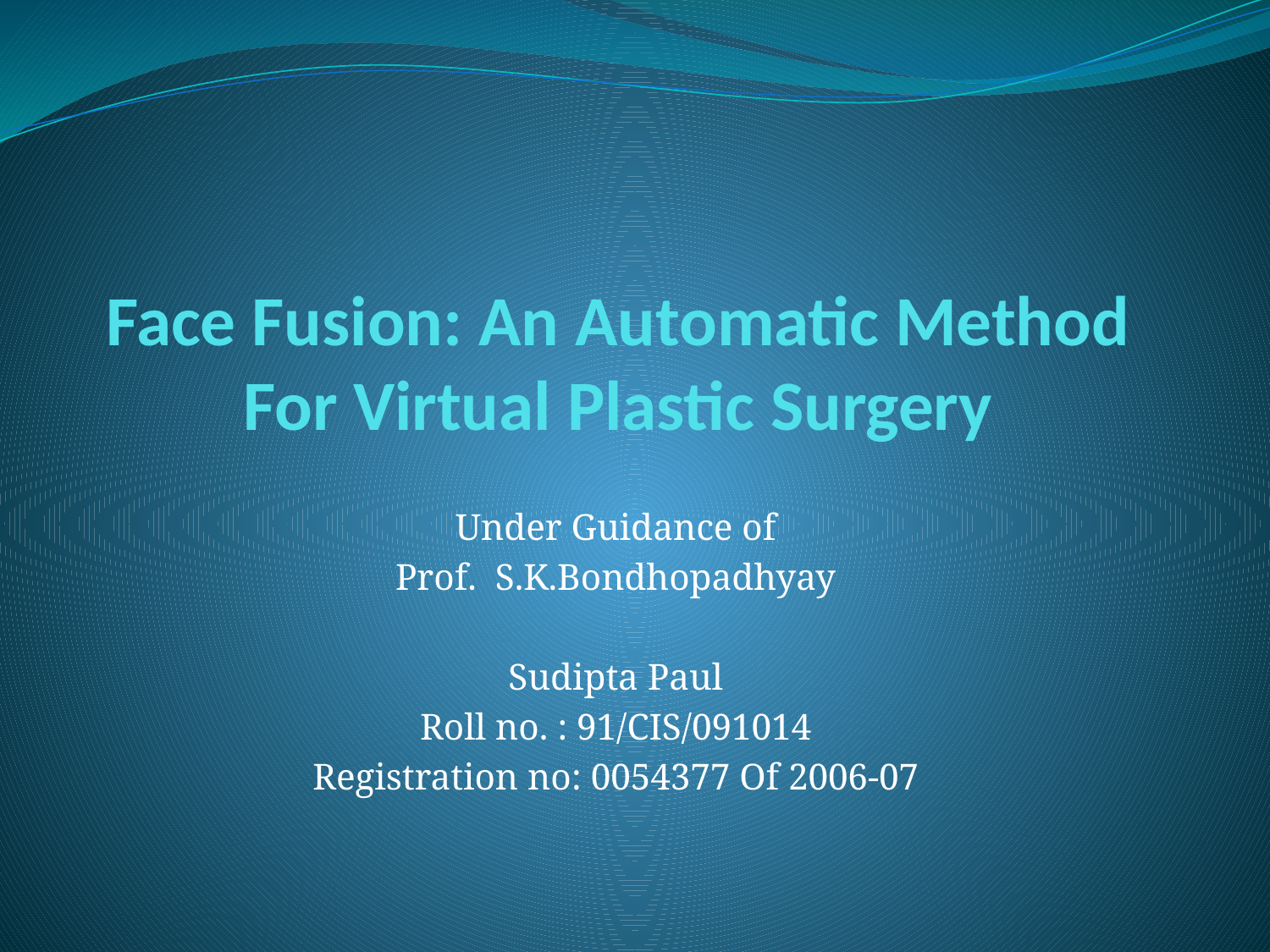

# Face Fusion: An Automatic Method For Virtual Plastic Surgery

Under Guidance of
Prof.  S.K.Bondhopadhyay

Sudipta Paul
Roll no. : 91/CIS/091014
Registration no: 0054377 Of 2006-07